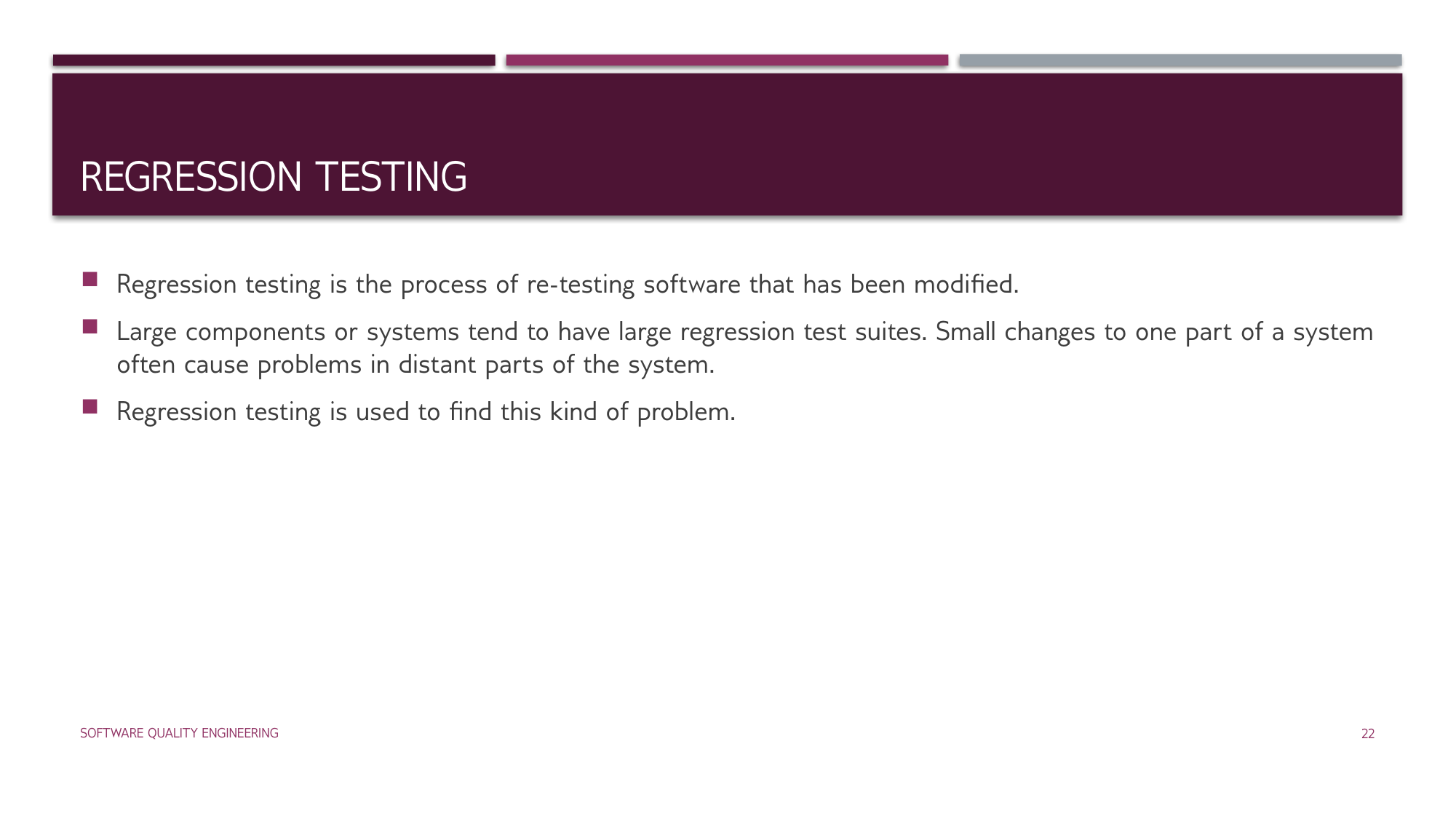

# Regression testing
Regression testing is the process of re-testing software that has been modiﬁed.
Large components or systems tend to have large regression test suites. Small changes to one part of a system often cause problems in distant parts of the system.
Regression testing is used to ﬁnd this kind of problem.

Software Quality Engineering
22